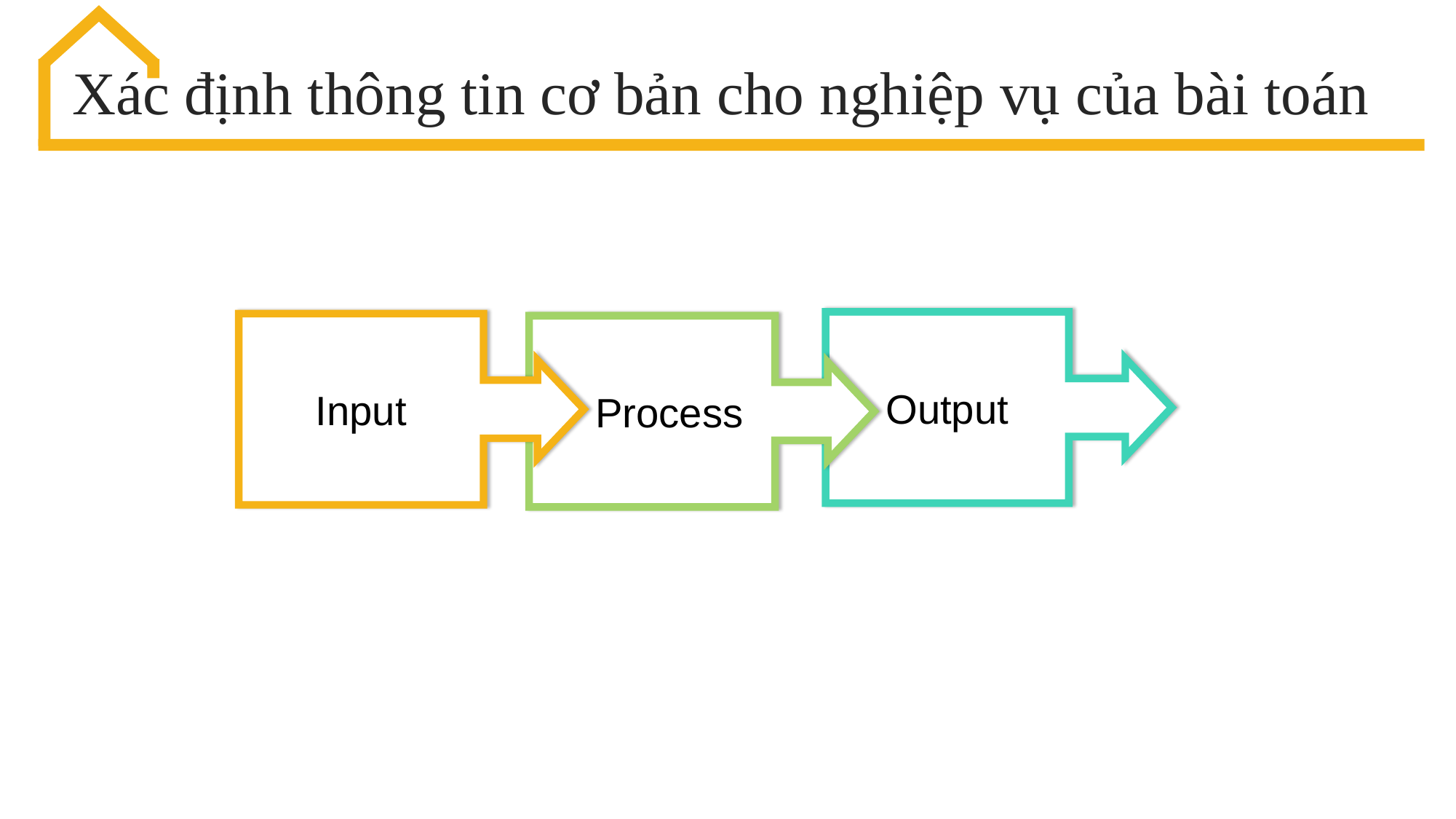

Xác định thông tin cơ bản cho nghiệp vụ của bài toán

Output
Input
   Process